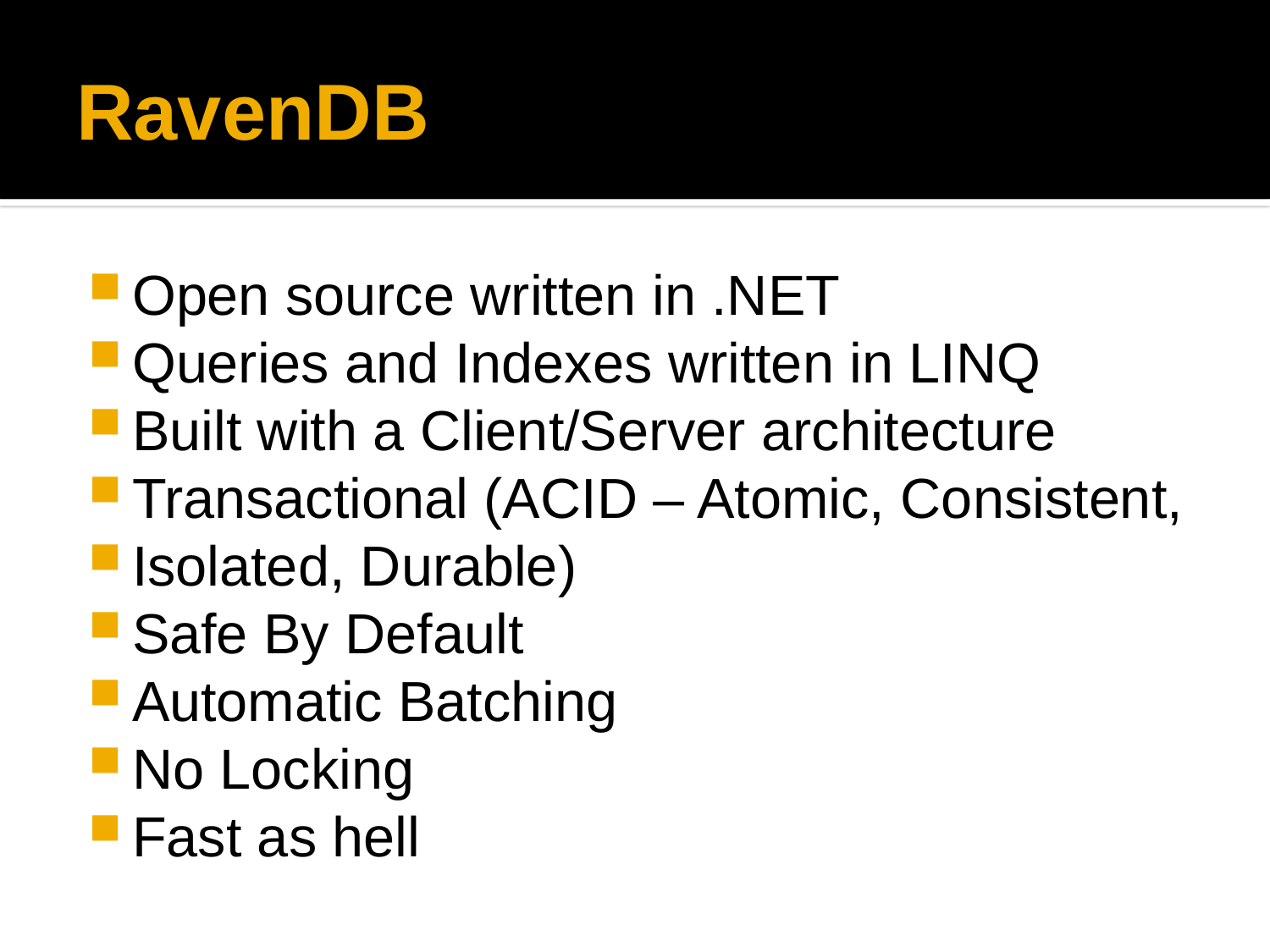

# RavenDB
Open source written in .NET
Queries and Indexes written in LINQ
Built with a Client/Server architecture
Transactional (ACID – Atomic, Consistent,
Isolated, Durable)
Safe By Default
Automatic Batching
No Locking
Fast as hell